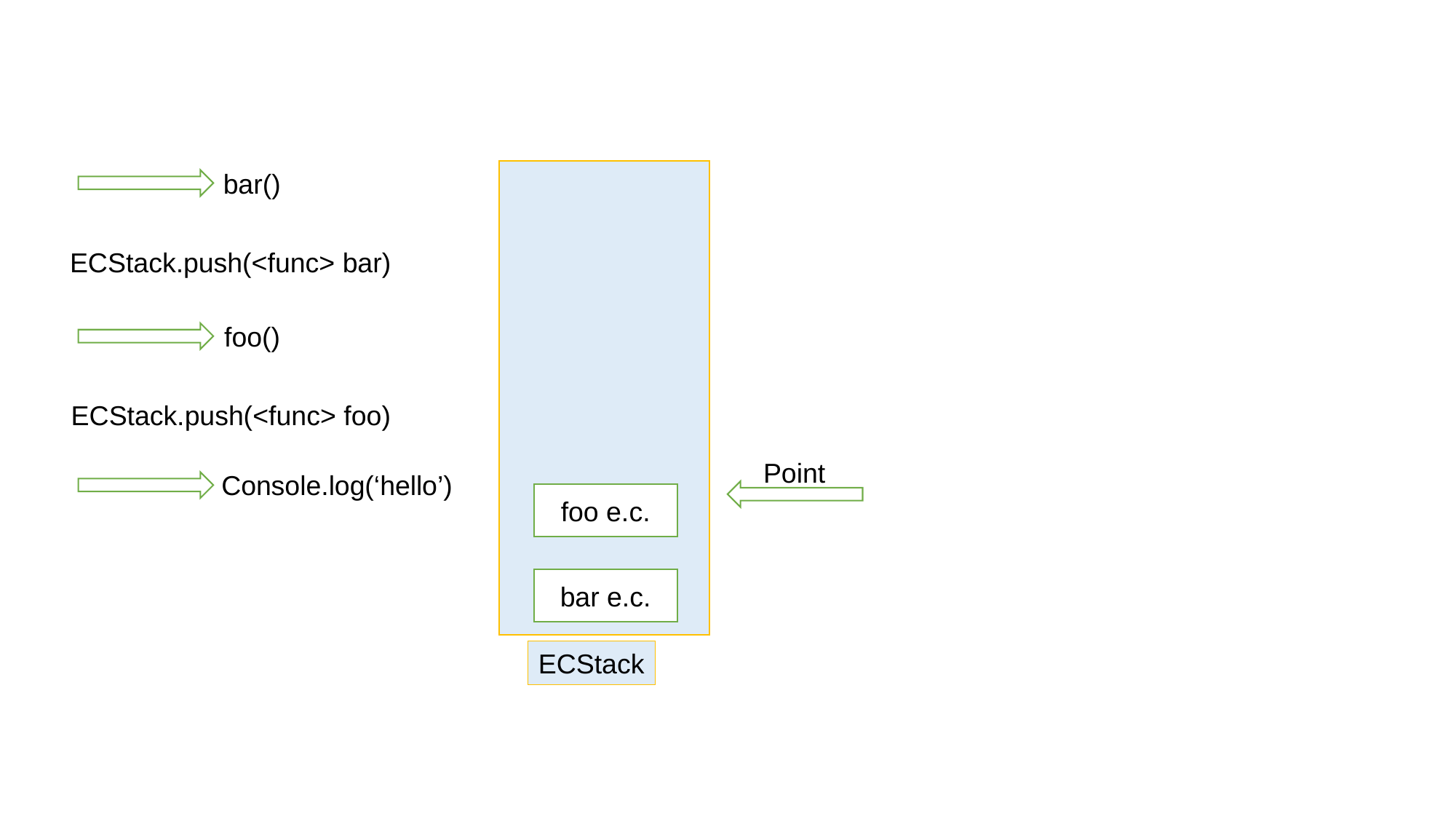

bar()

ECStack
Point

foo e.c.
bar e.c.
ECStack.push(<func> bar)
foo()

ECStack.push(<func> foo)
Console.log(‘hello’)